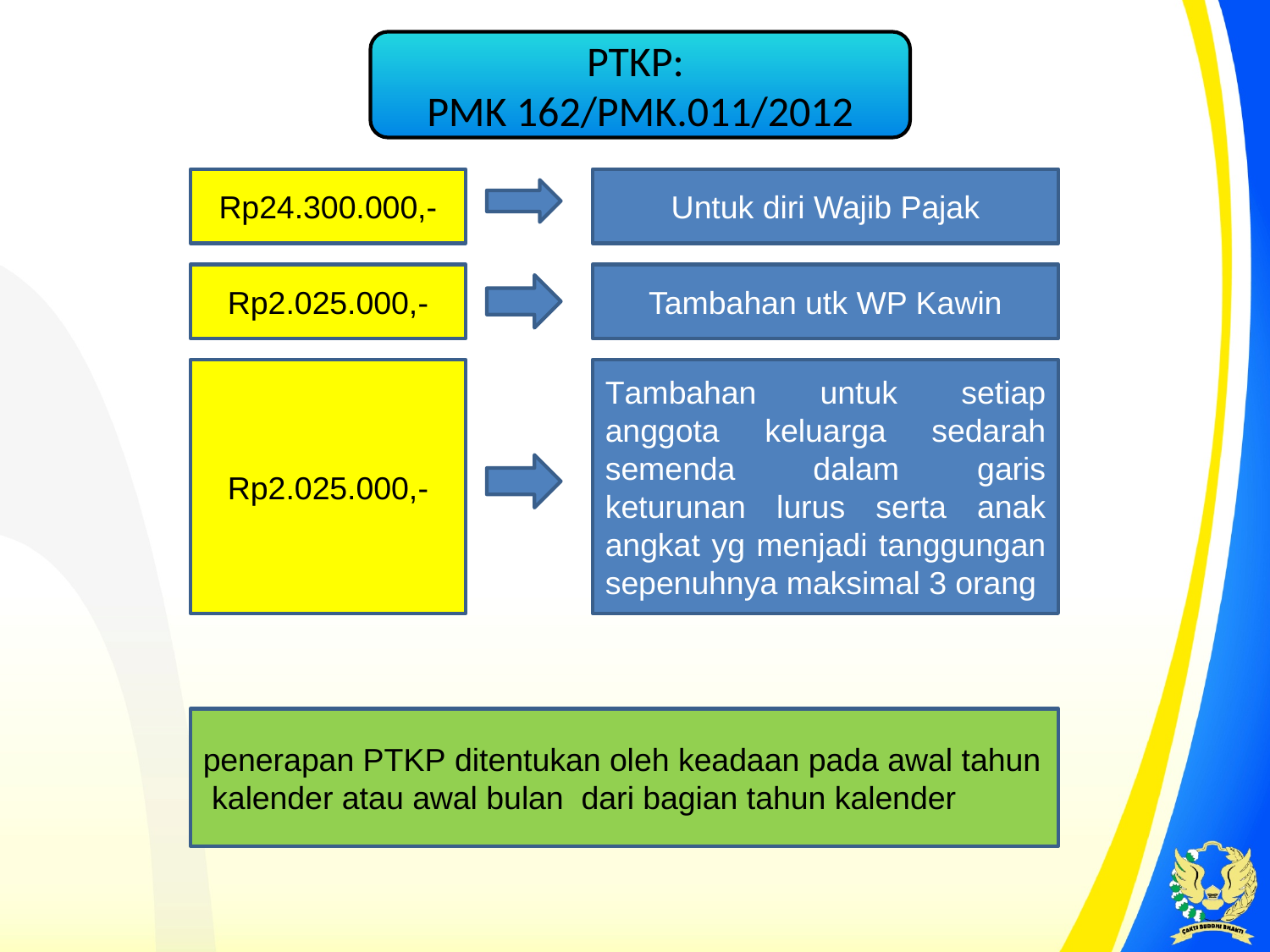

PTKP:
PMK 162/PMK.011/2012
Rp24.300.000,-
Untuk diri Wajib Pajak

Rp2.025.000,-
Tambahan utk WP Kawin

Rp2.025.000,-
Tambahan untuk setiap anggota keluarga sedarah semenda dalam garis keturunan lurus serta anak angkat yg menjadi tanggungan sepenuhnya maksimal 3 orang

penerapan PTKP ditentukan oleh keadaan pada awal tahun  kalender atau awal bulan  dari bagian tahun kalender